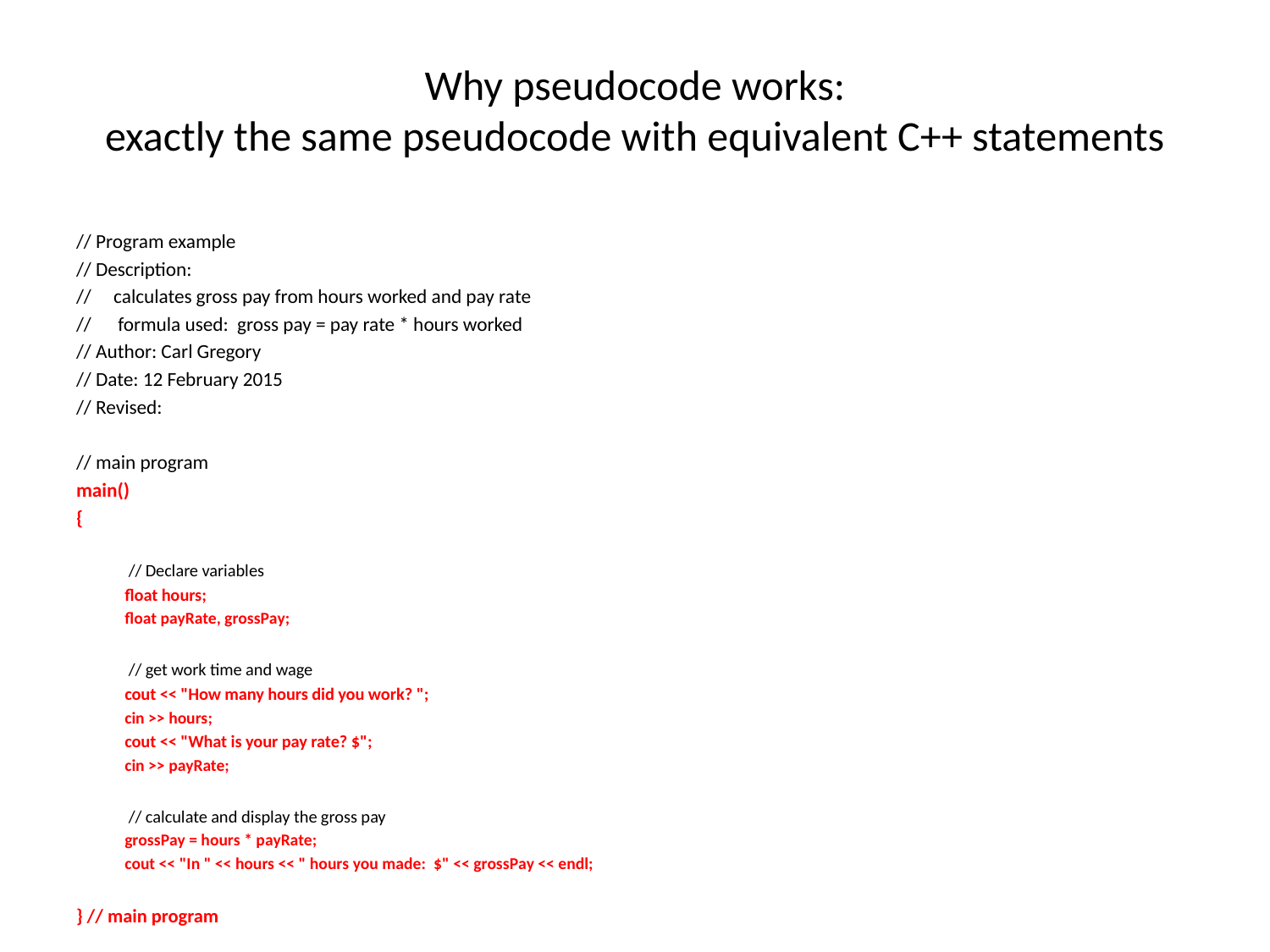

# Why pseudocode works: exactly the same pseudocode with equivalent C++ statements
// Program example
// Description:
//     calculates gross pay from hours worked and pay rate
//      formula used:  gross pay = pay rate * hours worked
// Author: Carl Gregory
// Date: 12 February 2015
// Revised:

// main program
main()
{

 // Declare variables
float hours;
float payRate, grossPay;

 // get work time and wage
cout << "How many hours did you work? ";
cin >> hours;
cout << "What is your pay rate? $";
cin >> payRate;

 // calculate and display the gross pay
grossPay = hours * payRate;
cout << "In " << hours << " hours you made:  $" << grossPay << endl;

} // main program